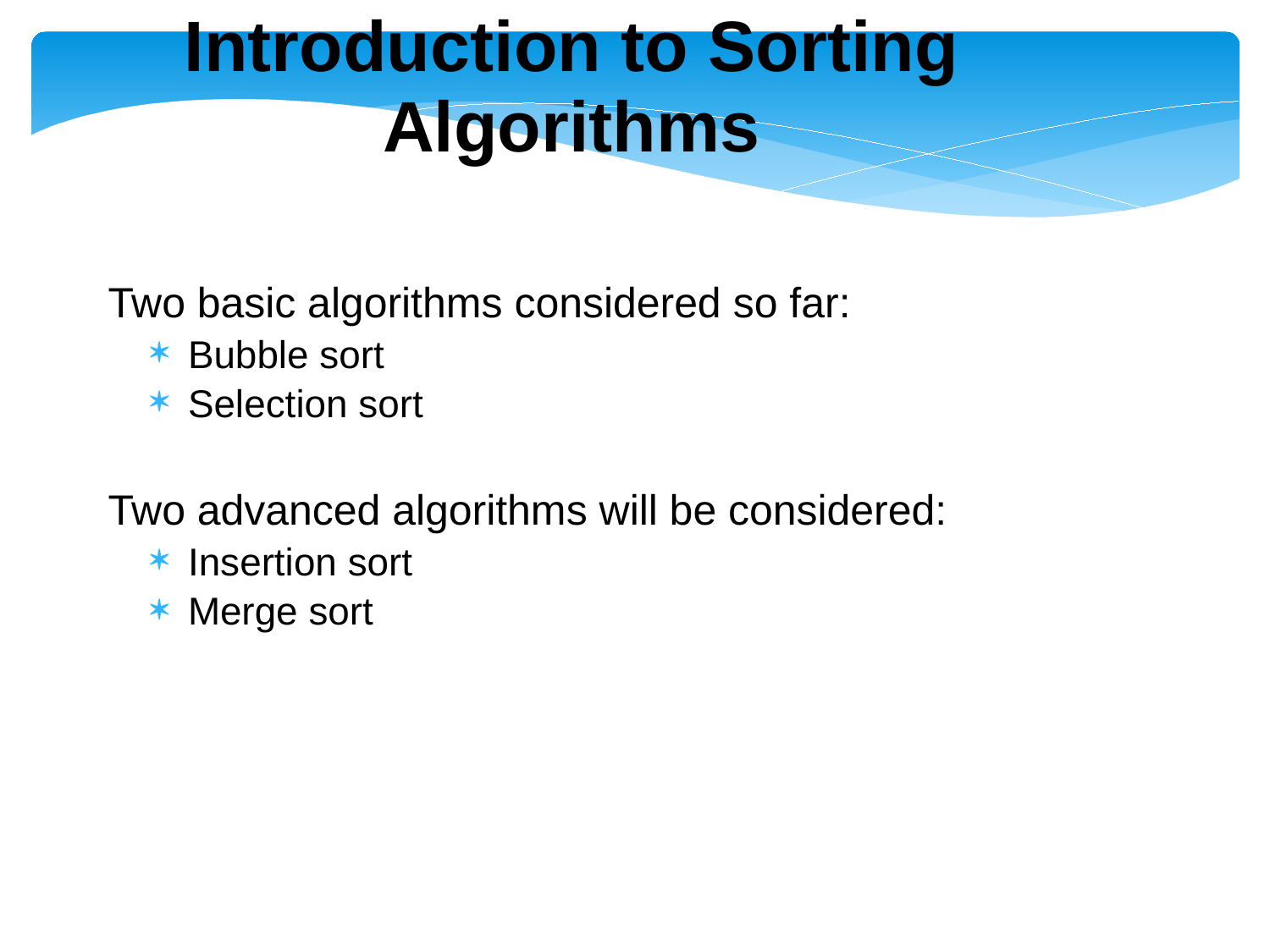

Introduction to Sorting Algorithms
Two basic algorithms considered so far:
Bubble sort
Selection sort

Two advanced algorithms will be considered:
Insertion sort
Merge sort